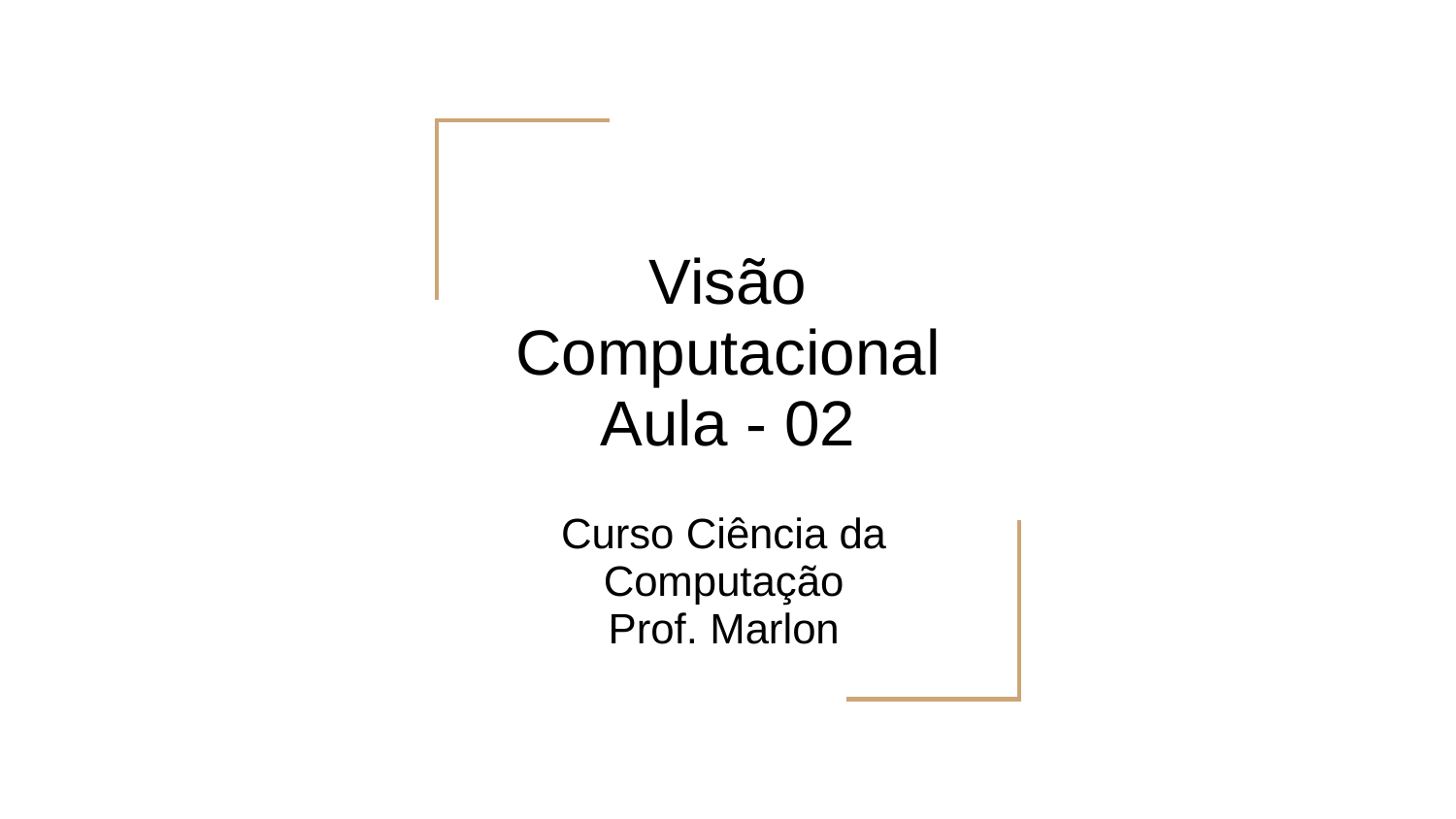

# Visão Computacional
Aula - 02
Curso Ciência da Computação
Prof. Marlon